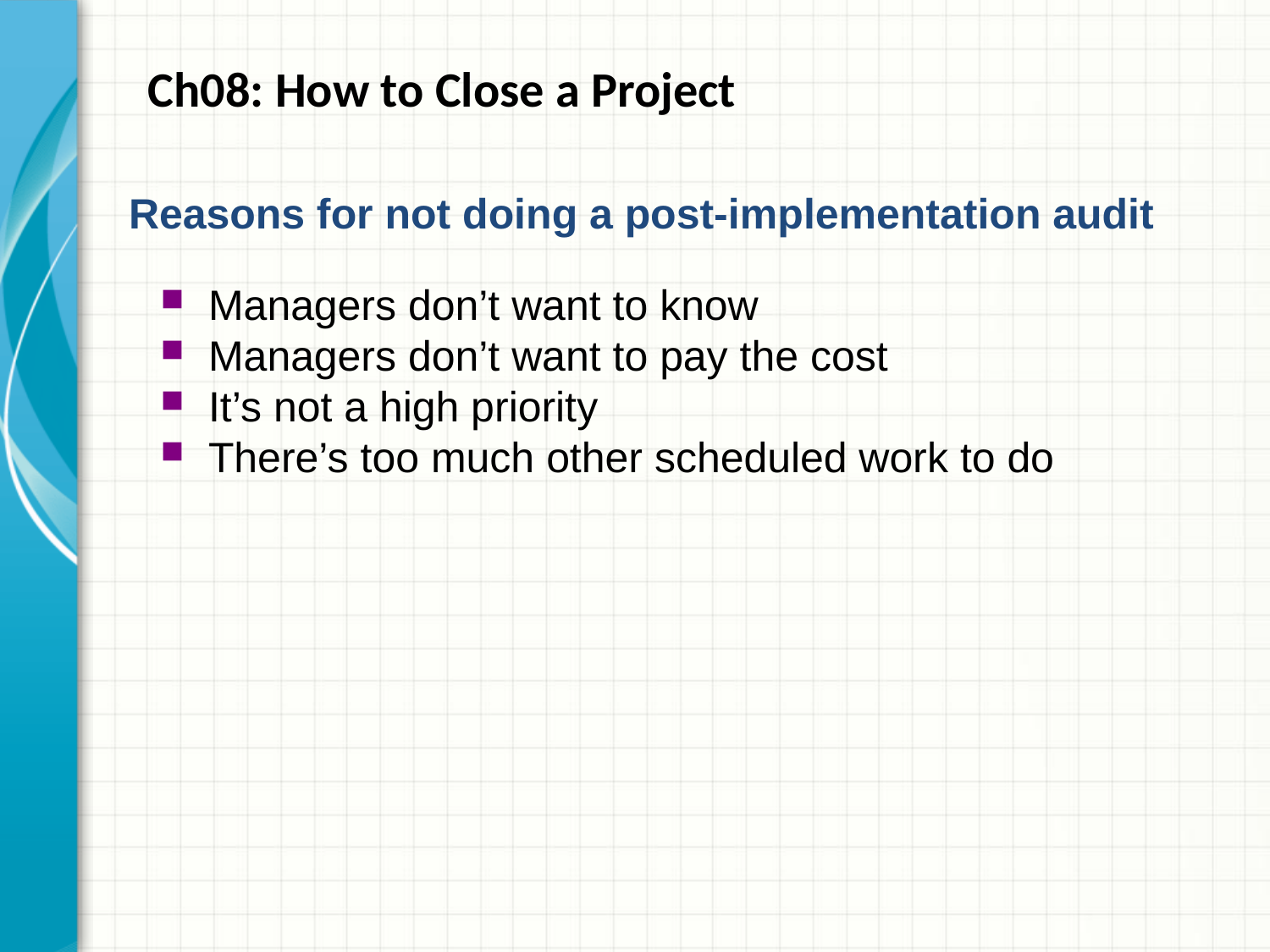

# Ch08: How to Close a Project
Reasons for not doing a post-implementation audit
Managers don’t want to know
Managers don’t want to pay the cost
It’s not a high priority
There’s too much other scheduled work to do